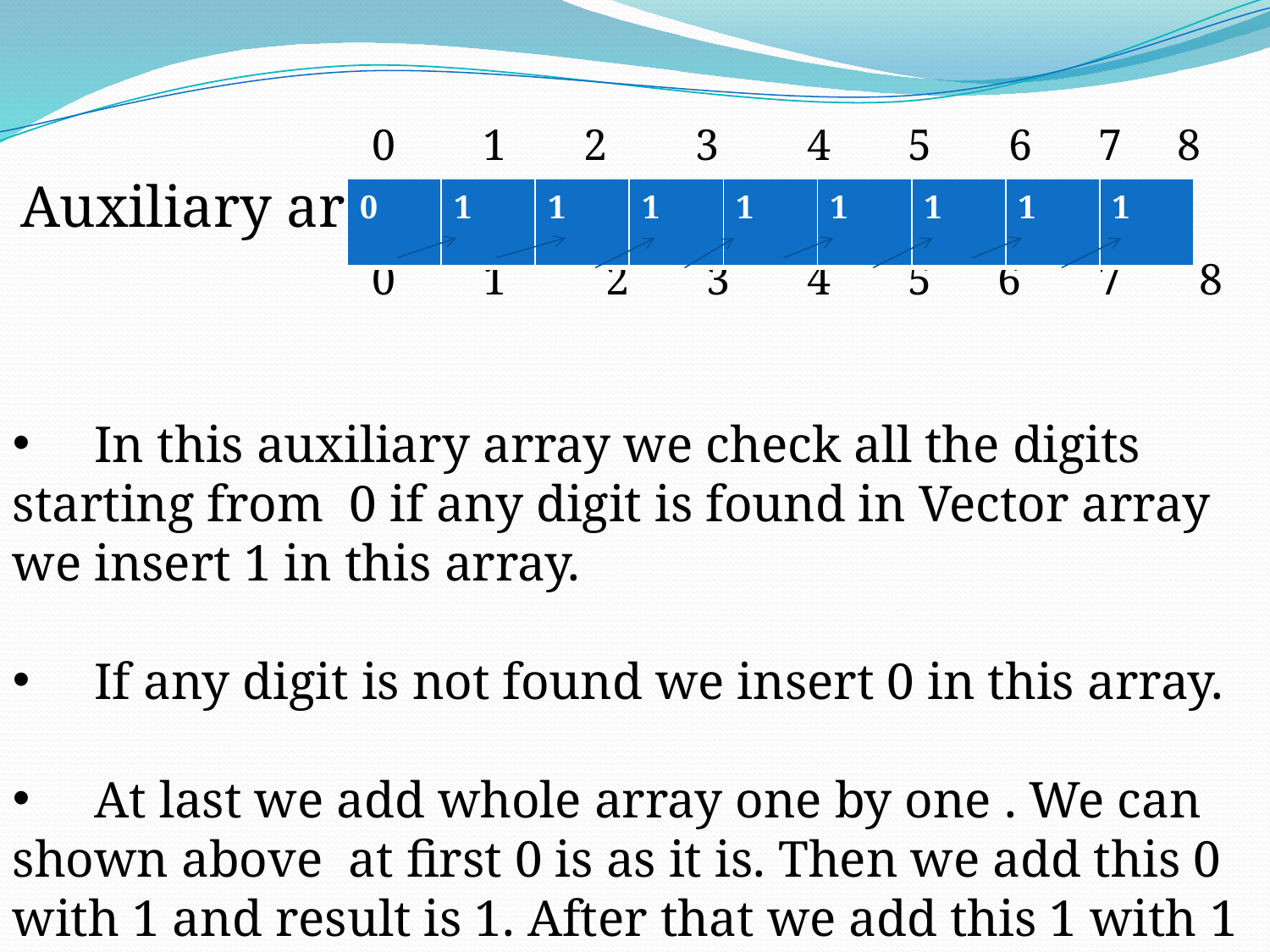

0        1       2        3        4       5       6      7     8
    Auxiliary array
                            0        1         2       3       4       5      6       7       8

| 0 | 1 | 1 | 1 | 1 | 1 | 1 | 1 | 1 |
| --- | --- | --- | --- | --- | --- | --- | --- | --- |
     In this auxiliary array we check all the digits starting from  0 if any digit is found in Vector array we insert 1 in this array.

     If any digit is not found we insert 0 in this array.

     At last we add whole array one by one . We can shown above  at first 0 is as it is. Then we add this 0 with 1 and result is 1. After that we add this 1 with 1 and result is 2 and so on.